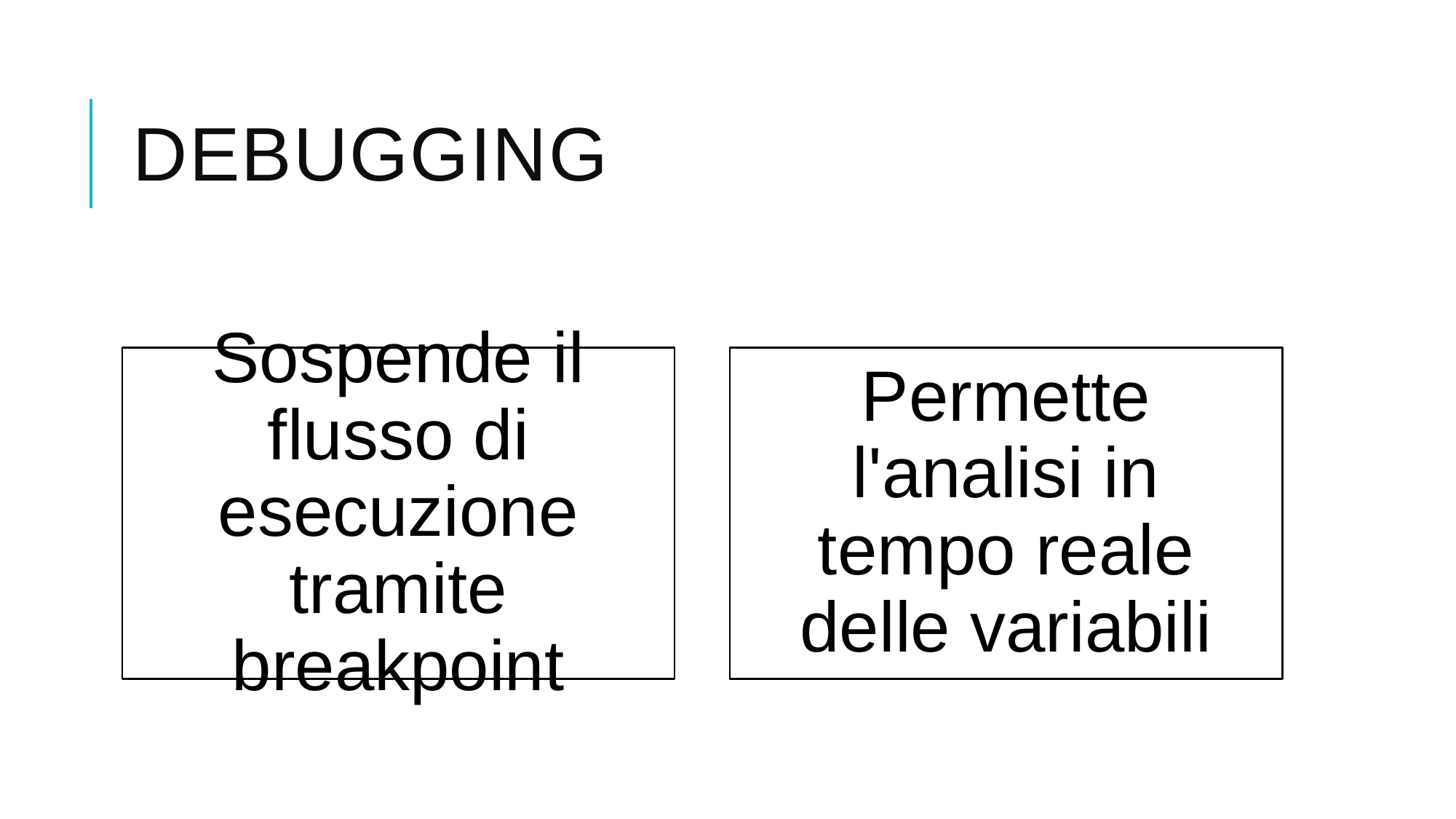

# debugging
Sospende il flusso di esecuzione tramite breakpoint
Permette l'analisi in tempo reale delle variabili